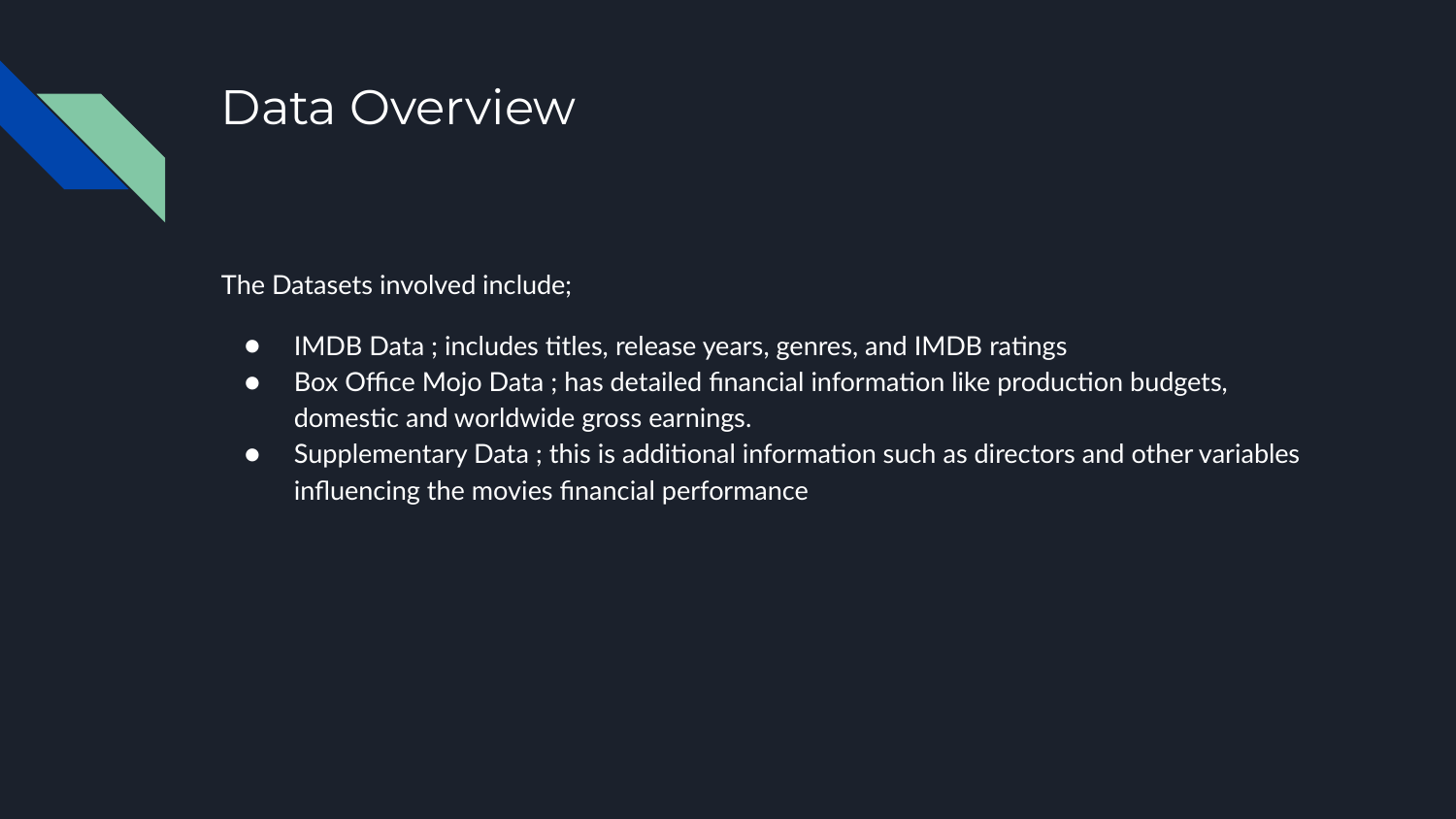

# Data Overview
The Datasets involved include;
IMDB Data ; includes titles, release years, genres, and IMDB ratings
Box Office Mojo Data ; has detailed financial information like production budgets, domestic and worldwide gross earnings.
Supplementary Data ; this is additional information such as directors and other variables influencing the movies financial performance